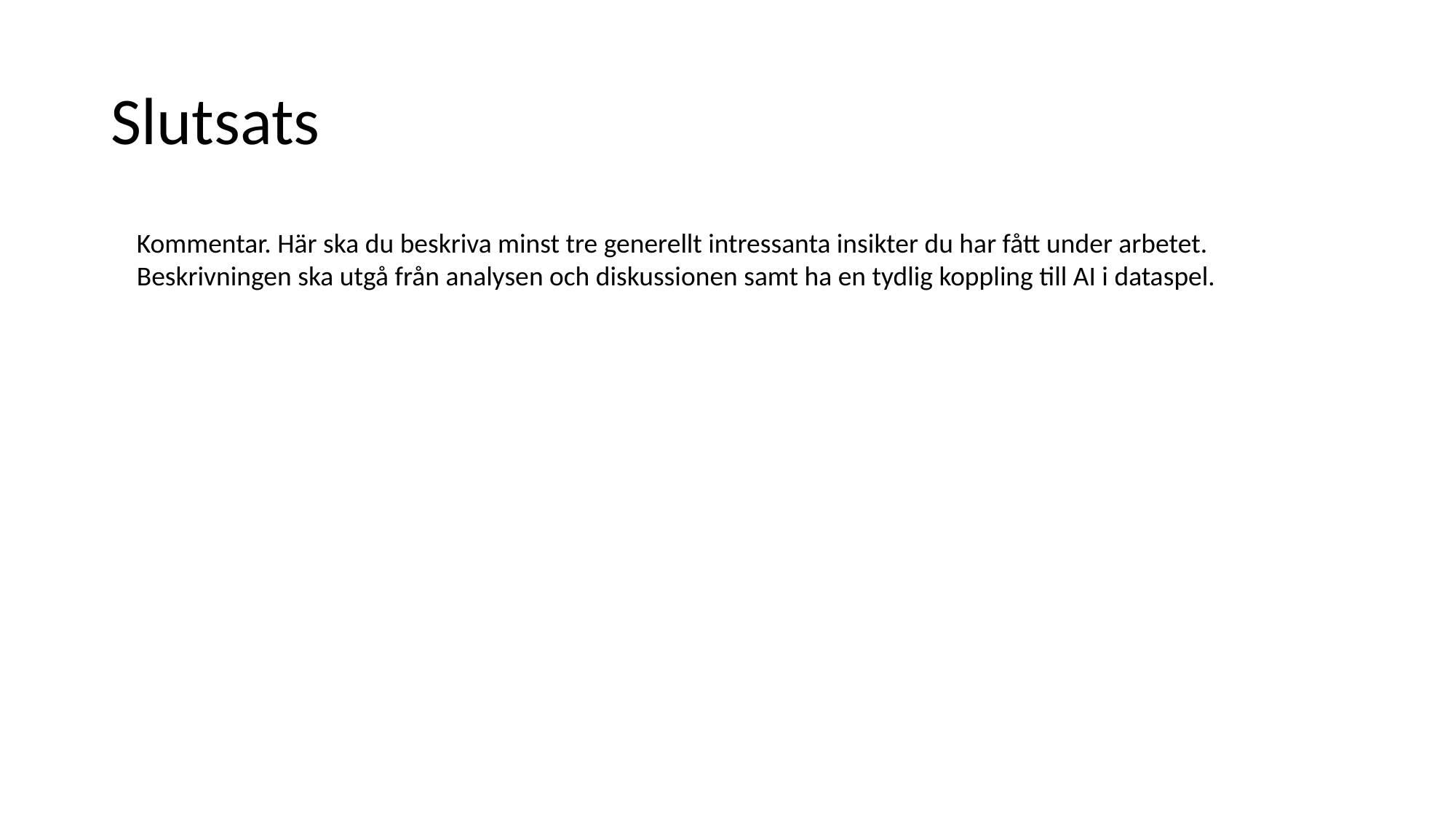

# Slutsats
Kommentar. Här ska du beskriva minst tre generellt intressanta insikter du har fått under arbetet. Beskrivningen ska utgå från analysen och diskussionen samt ha en tydlig koppling till AI i dataspel.